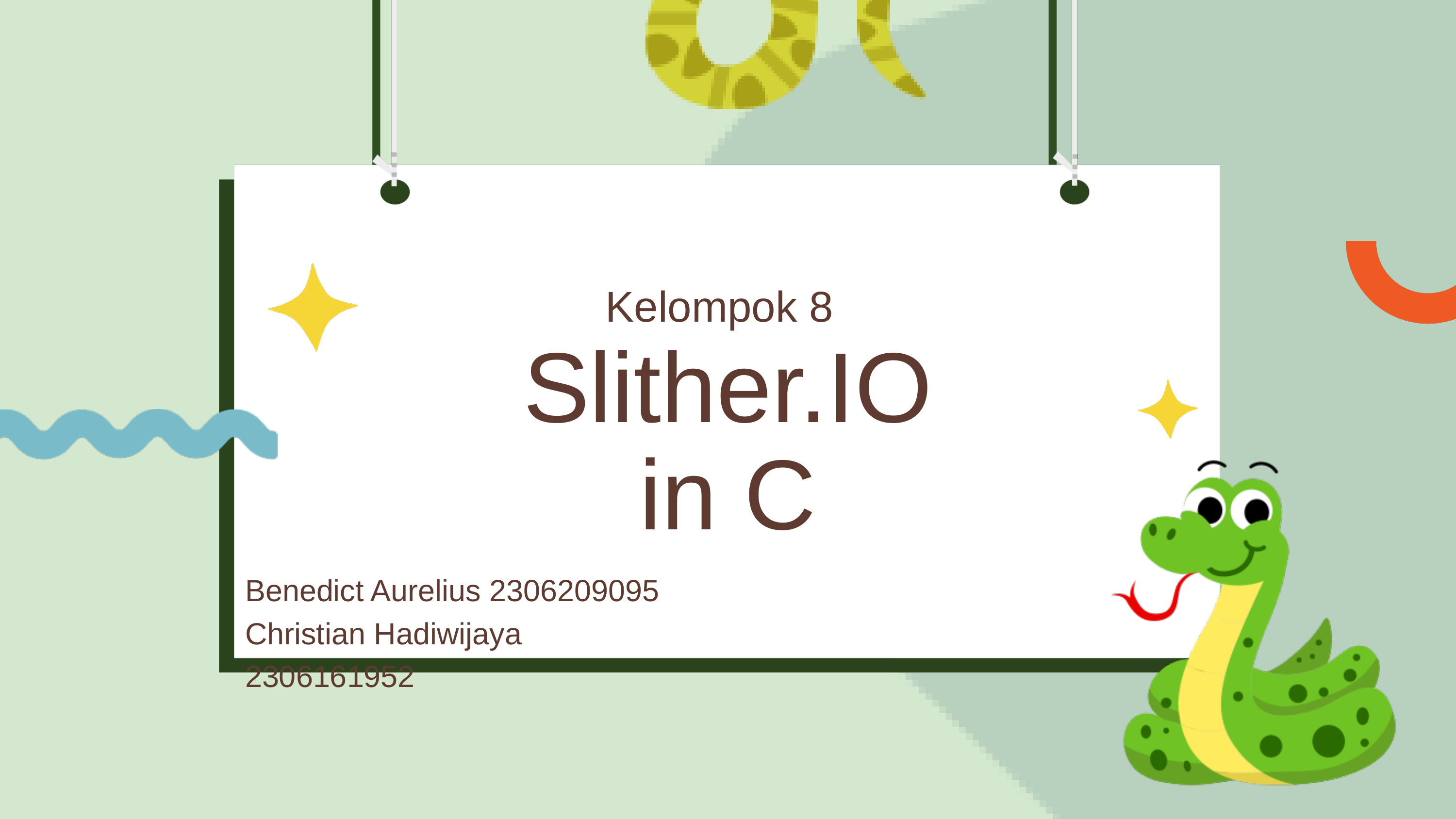

Kelompok 8
Slither.IO
in C

Benedict Aurelius 2306209095
Christian Hadiwijaya 2306161952